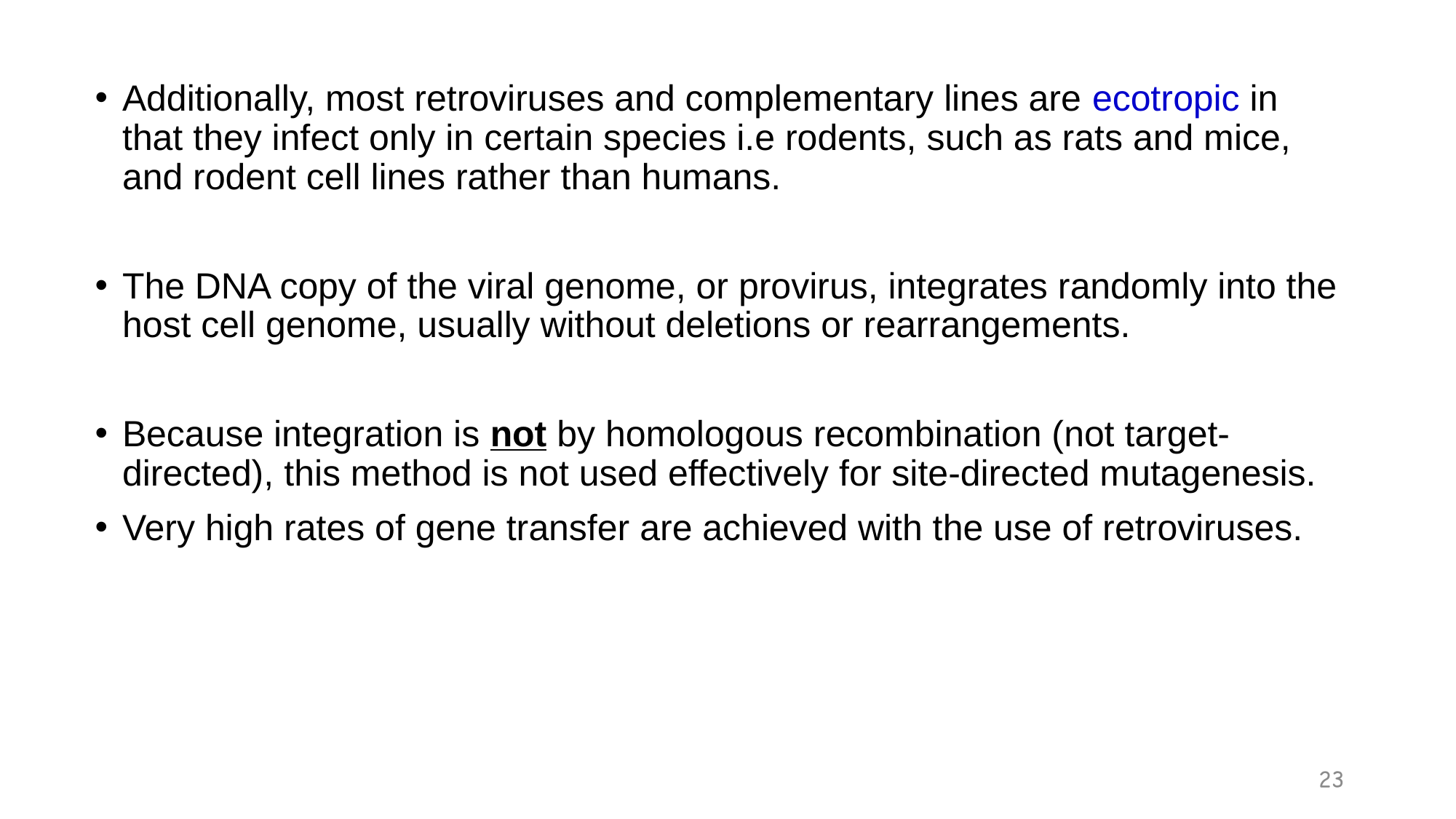

Additionally, most retroviruses and complementary lines are ecotropic in that they infect only in certain species i.e rodents, such as rats and mice, and rodent cell lines rather than humans.

The DNA copy of the viral genome, or provirus, integrates randomly into the host cell genome, usually without deletions or rearrangements.

Because integration is not by homologous recombination (not target-directed), this method is not used effectively for site-directed mutagenesis.
Very high rates of gene transfer are achieved with the use of retroviruses.

23